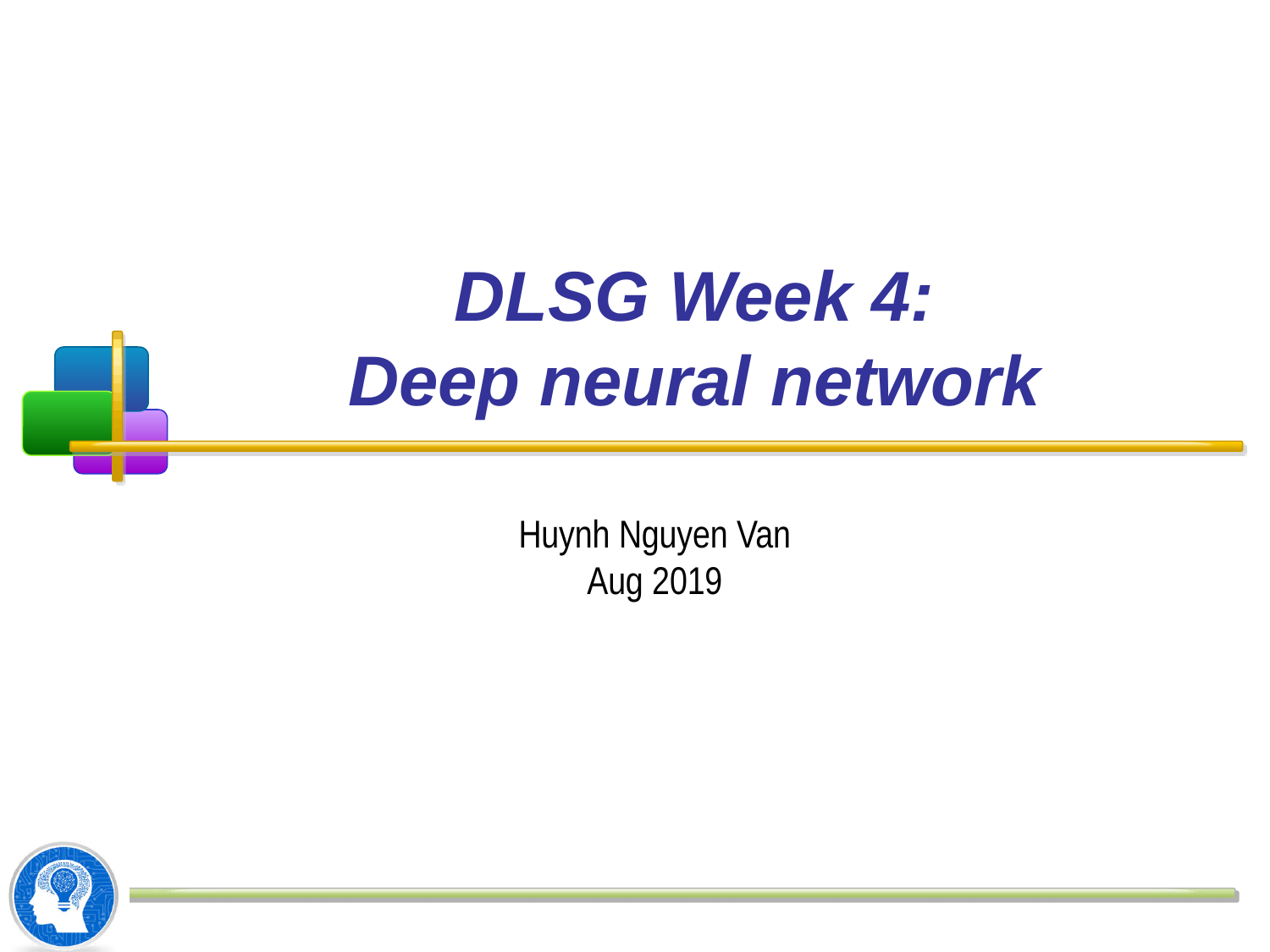

# DLSG Week 4: Deep neural network
Huynh Nguyen Van
Aug 2019